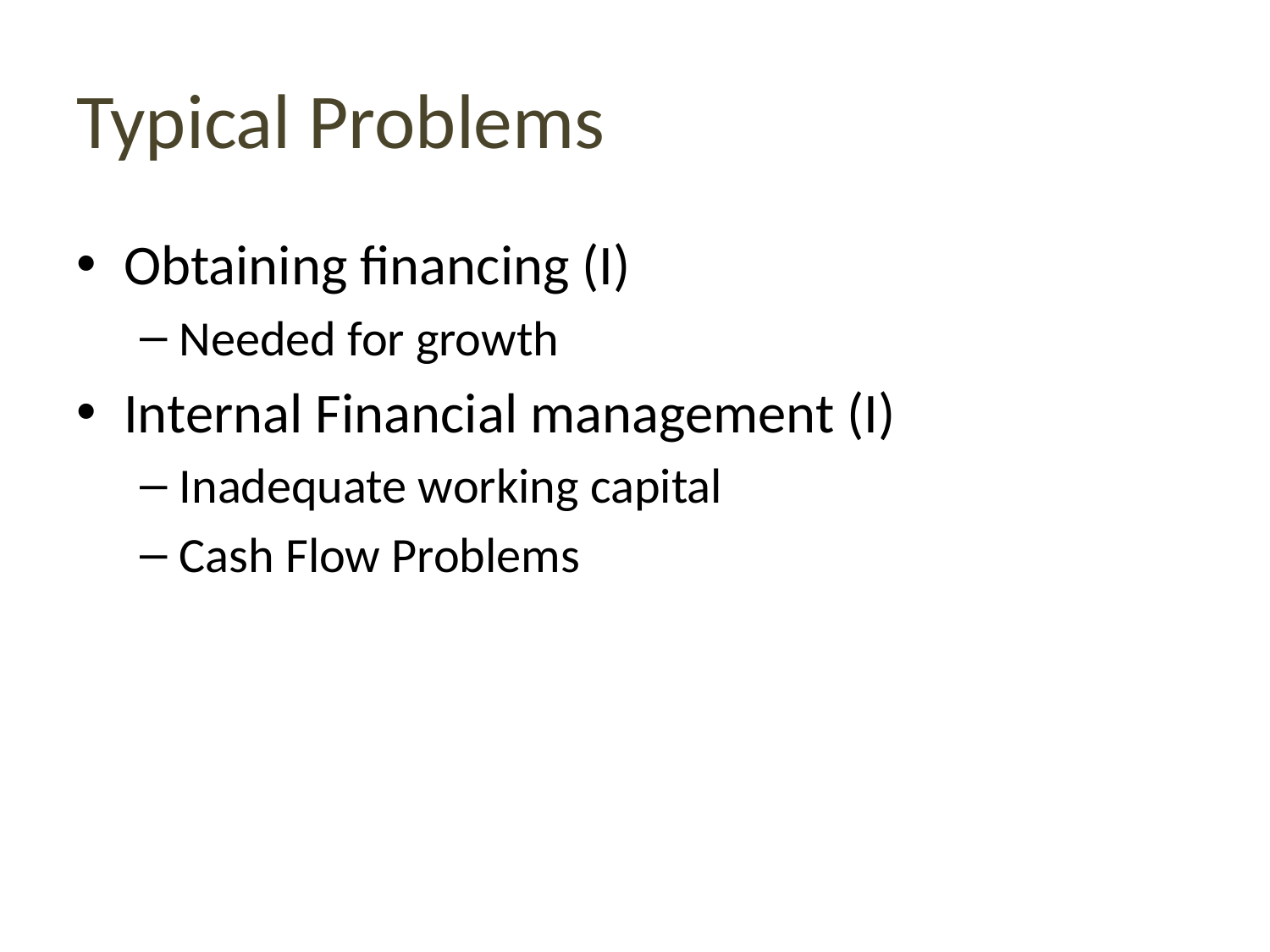

# Typical Problems
Obtaining financing (I)
Needed for growth
Internal Financial management (I)
Inadequate working capital
Cash Flow Problems